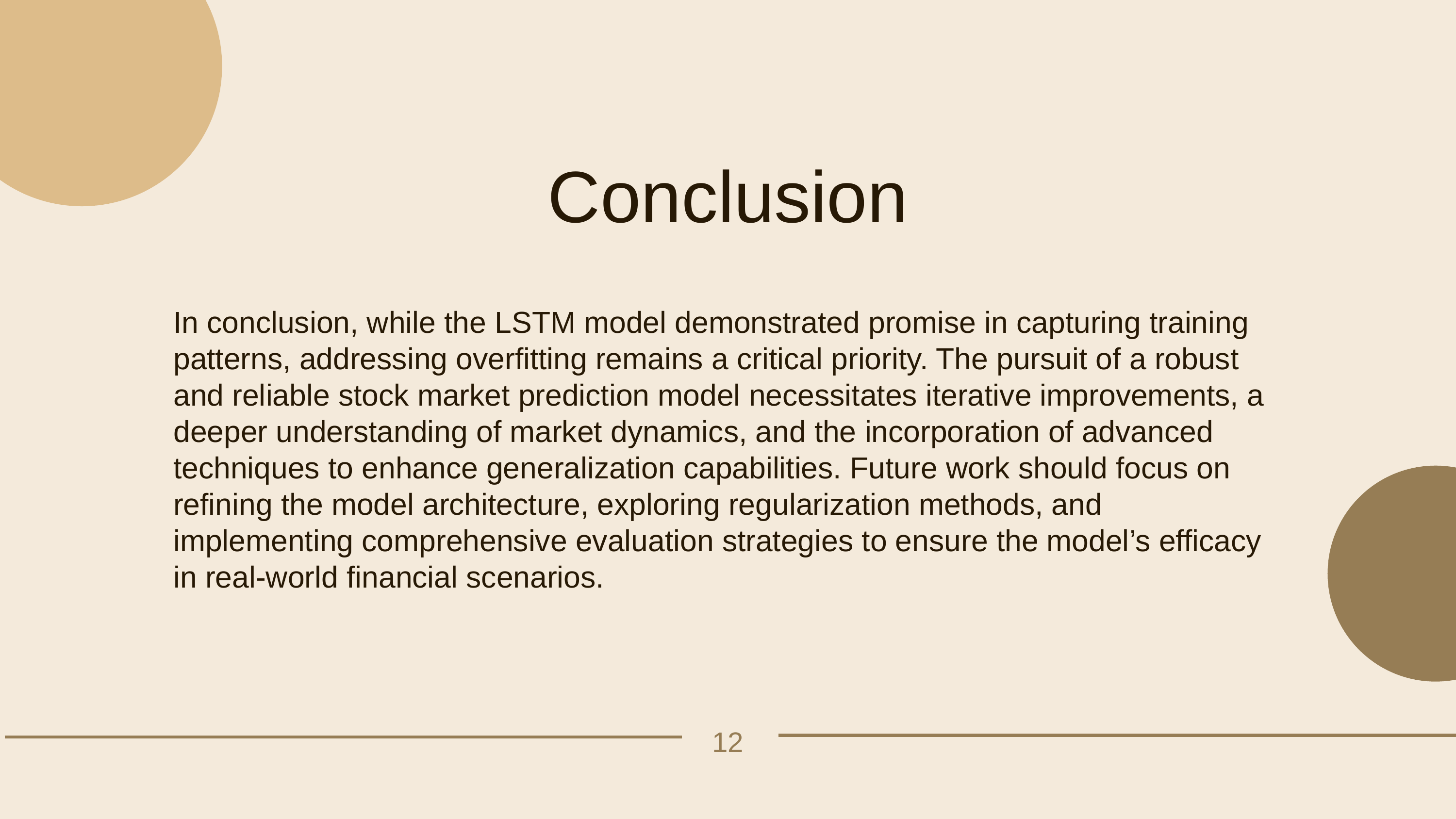

Conclusion
In conclusion, while the LSTM model demonstrated promise in capturing training patterns, addressing overfitting remains a critical priority. The pursuit of a robust and reliable stock market prediction model necessitates iterative improvements, a deeper understanding of market dynamics, and the incorporation of advanced techniques to enhance generalization capabilities. Future work should focus on refining the model architecture, exploring regularization methods, and implementing comprehensive evaluation strategies to ensure the model’s efficacy in real-world financial scenarios.

12